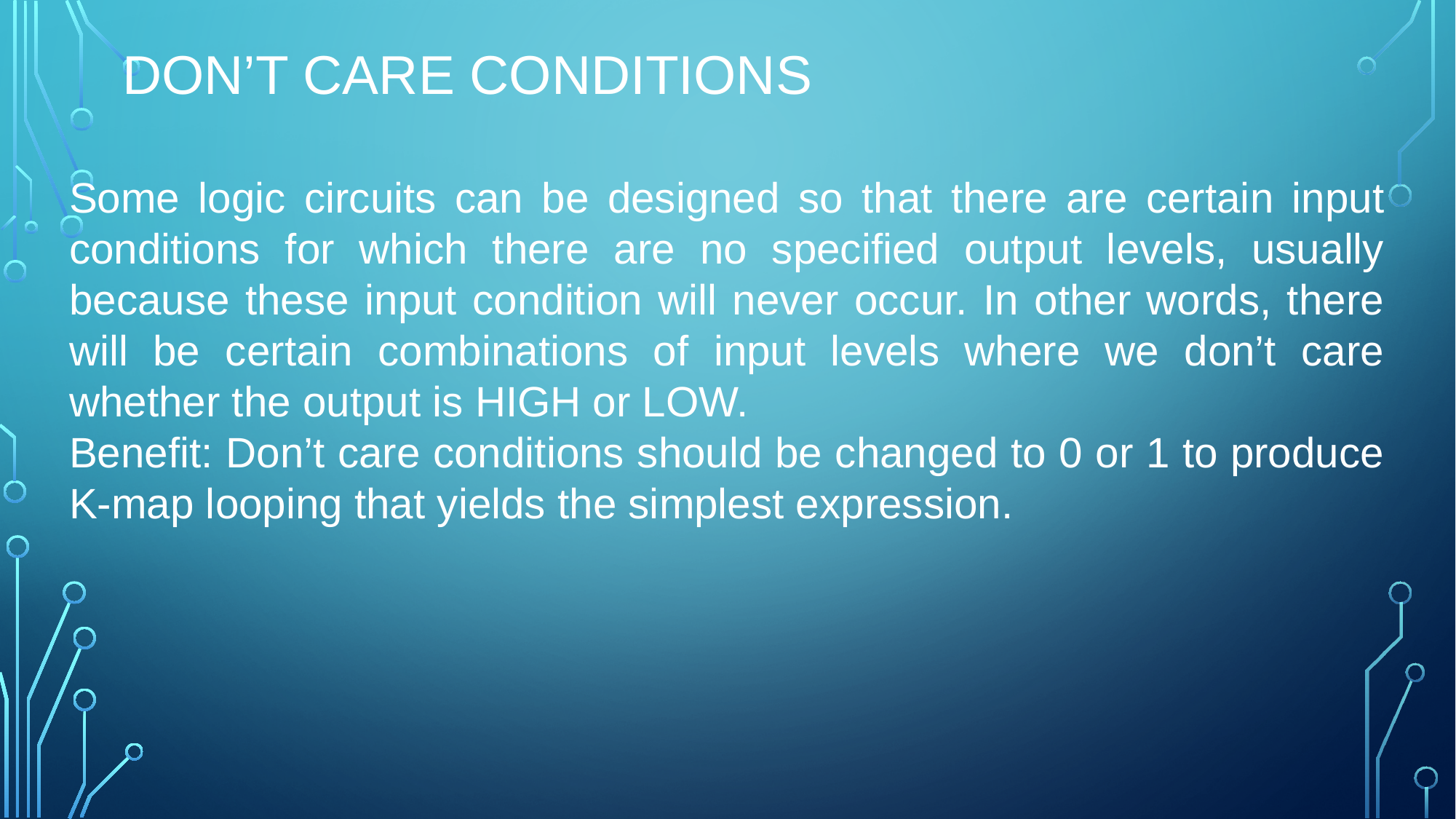

# Don’t care conditions
Some logic circuits can be designed so that there are certain input conditions for which there are no specified output levels, usually because these input condition will never occur. In other words, there will be certain combinations of input levels where we don’t care whether the output is HIGH or LOW.
Benefit: Don’t care conditions should be changed to 0 or 1 to produce K-map looping that yields the simplest expression.